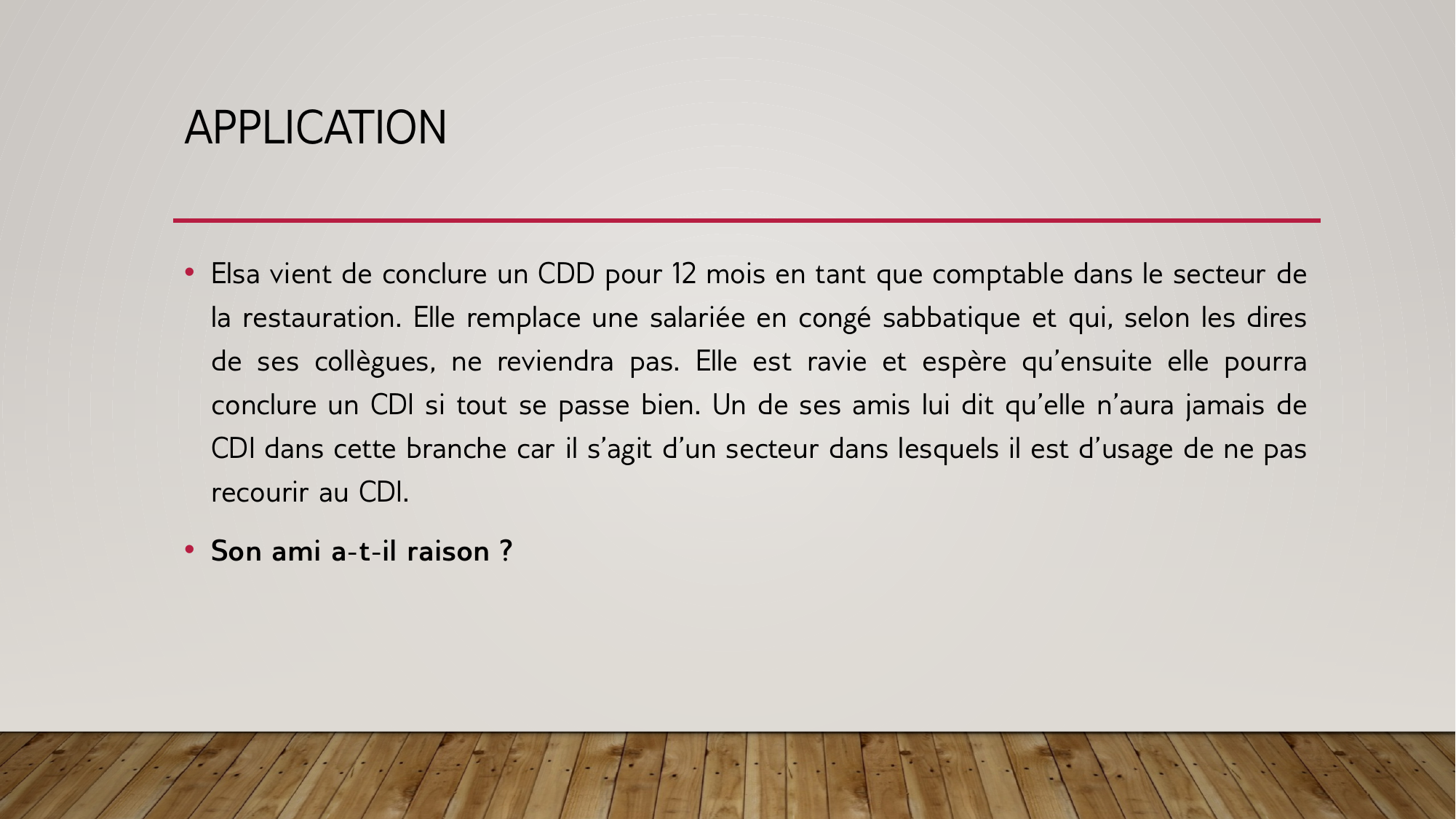

# Application
Elsa vient de conclure un CDD pour 12 mois en tant que comptable dans le secteur de la restauration. Elle remplace une salariée en congé sabbatique et qui, selon les dires de ses collègues, ne reviendra pas. Elle est ravie et espère qu’ensuite elle pourra conclure un CDI si tout se passe bien. Un de ses amis lui dit qu’elle n’aura jamais de CDI dans cette branche car il s’agit d’un secteur dans lesquels il est d’usage de ne pas recourir au CDI.
Son ami a-t-il raison ?